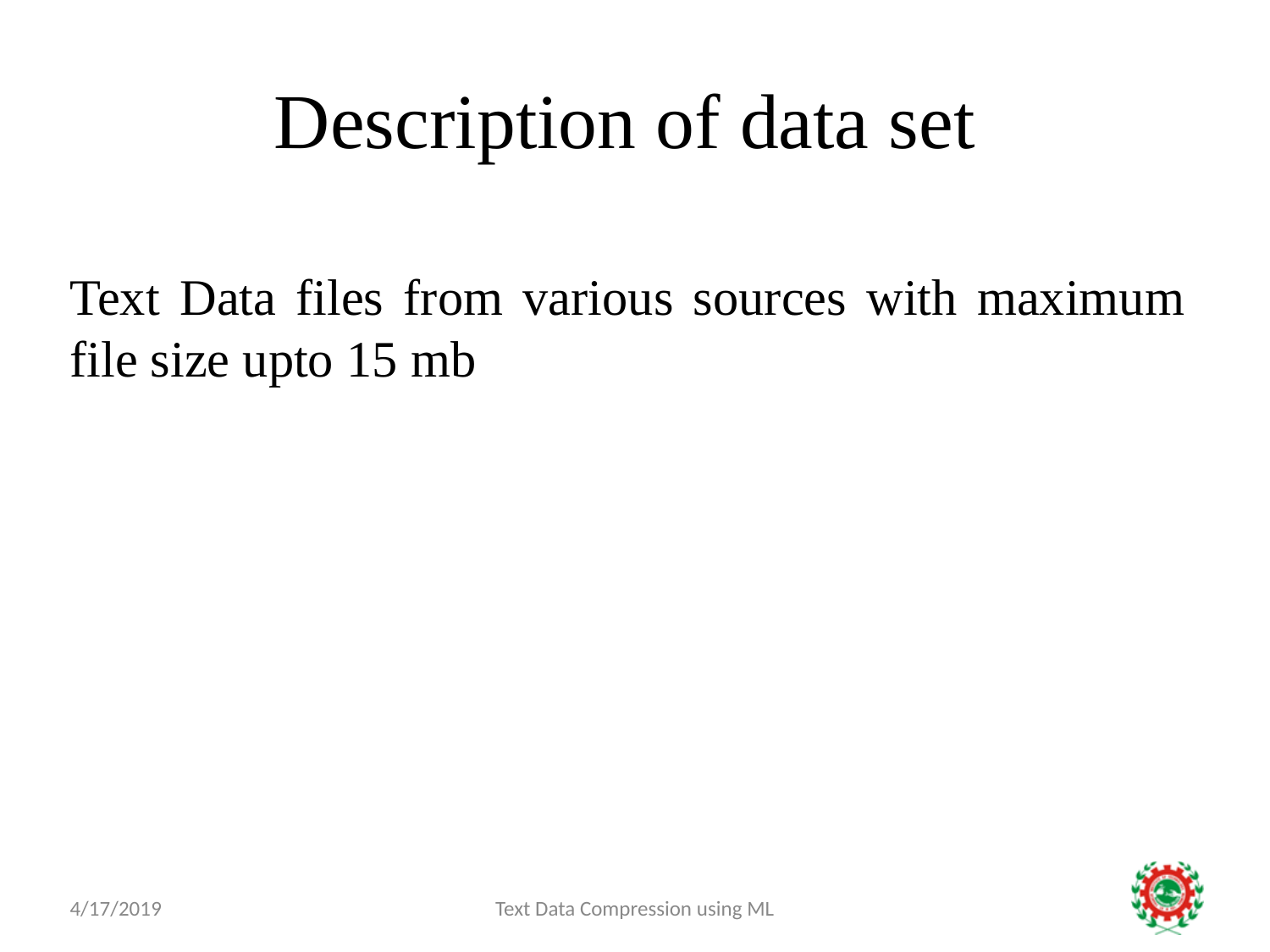

# Description of data set

Text Data files from various sources with maximum file size upto 15 mb
4/17/2019
Text Data Compression using ML
9